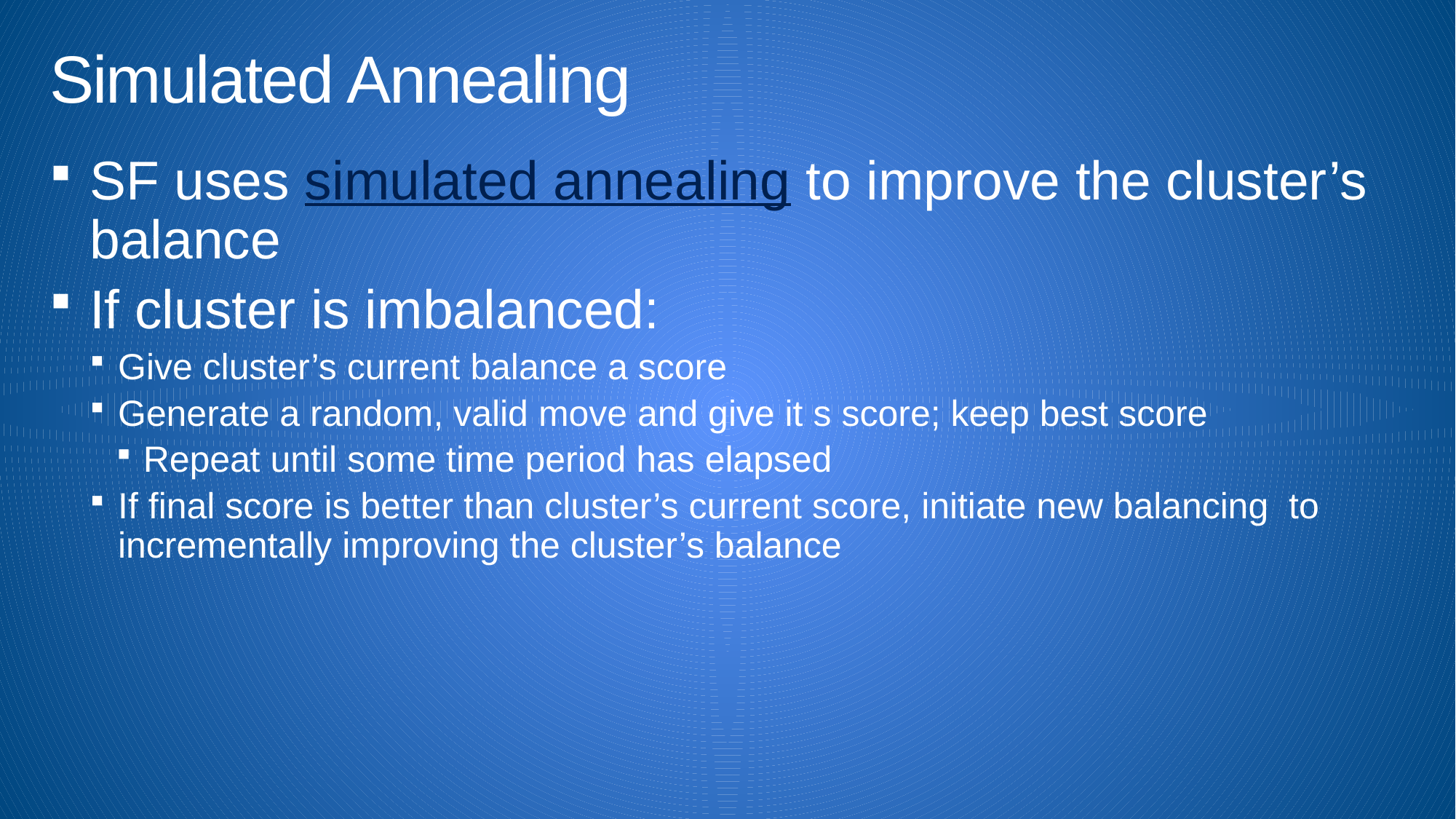

# Simulated Annealing
SF uses simulated annealing to improve the cluster’s balance
If cluster is imbalanced:
Give cluster’s current balance a score
Generate a random, valid move and give it s score; keep best score
Repeat until some time period has elapsed
If final score is better than cluster’s current score, initiate new balancing  to incrementally improving the cluster’s balance